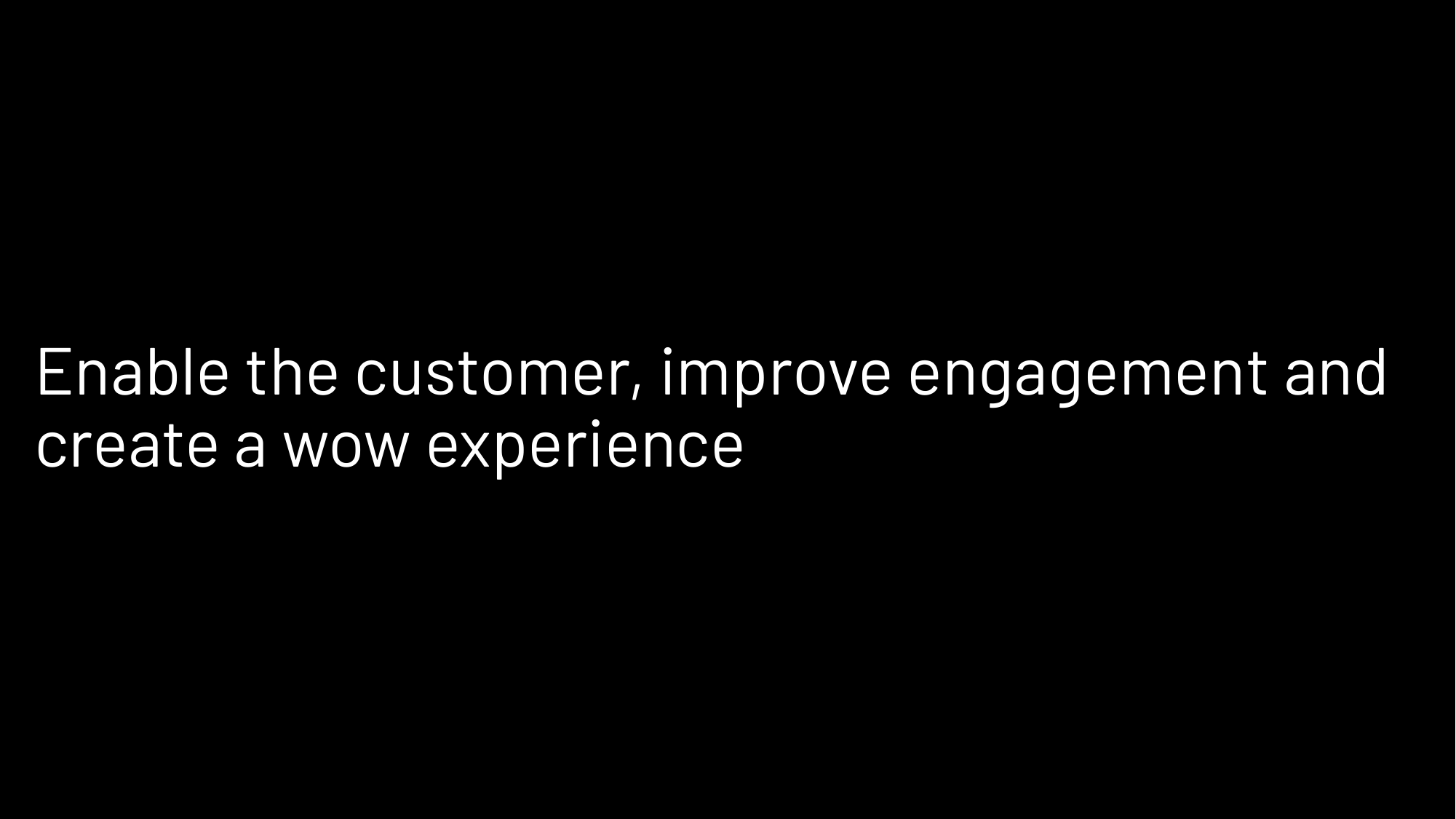

# Enable the customer, improve engagement and create a wow experience